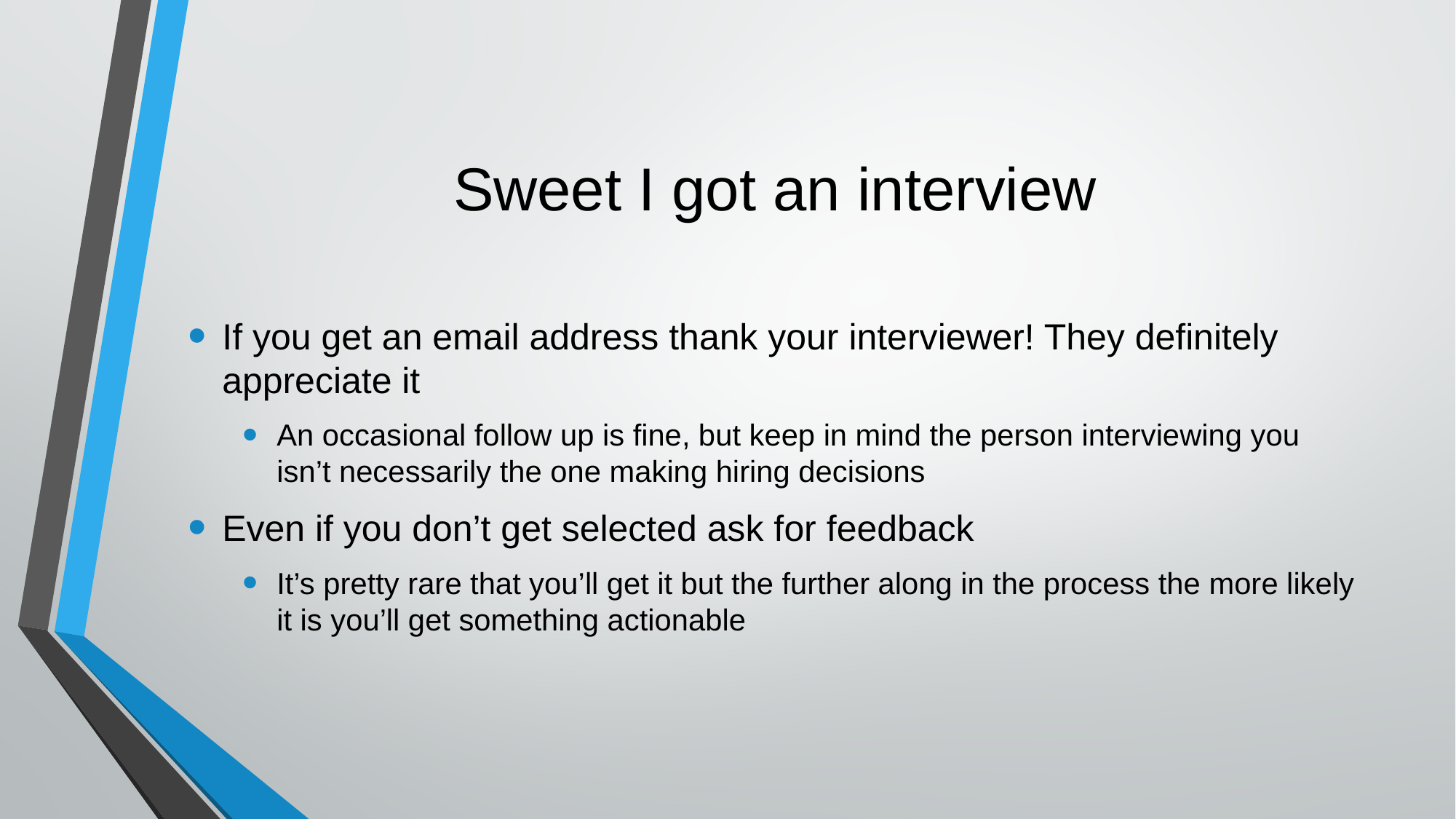

# Sweet I got an interview
If you get an email address thank your interviewer! They definitely appreciate it
An occasional follow up is fine, but keep in mind the person interviewing you isn’t necessarily the one making hiring decisions
Even if you don’t get selected ask for feedback
It’s pretty rare that you’ll get it but the further along in the process the more likely it is you’ll get something actionable